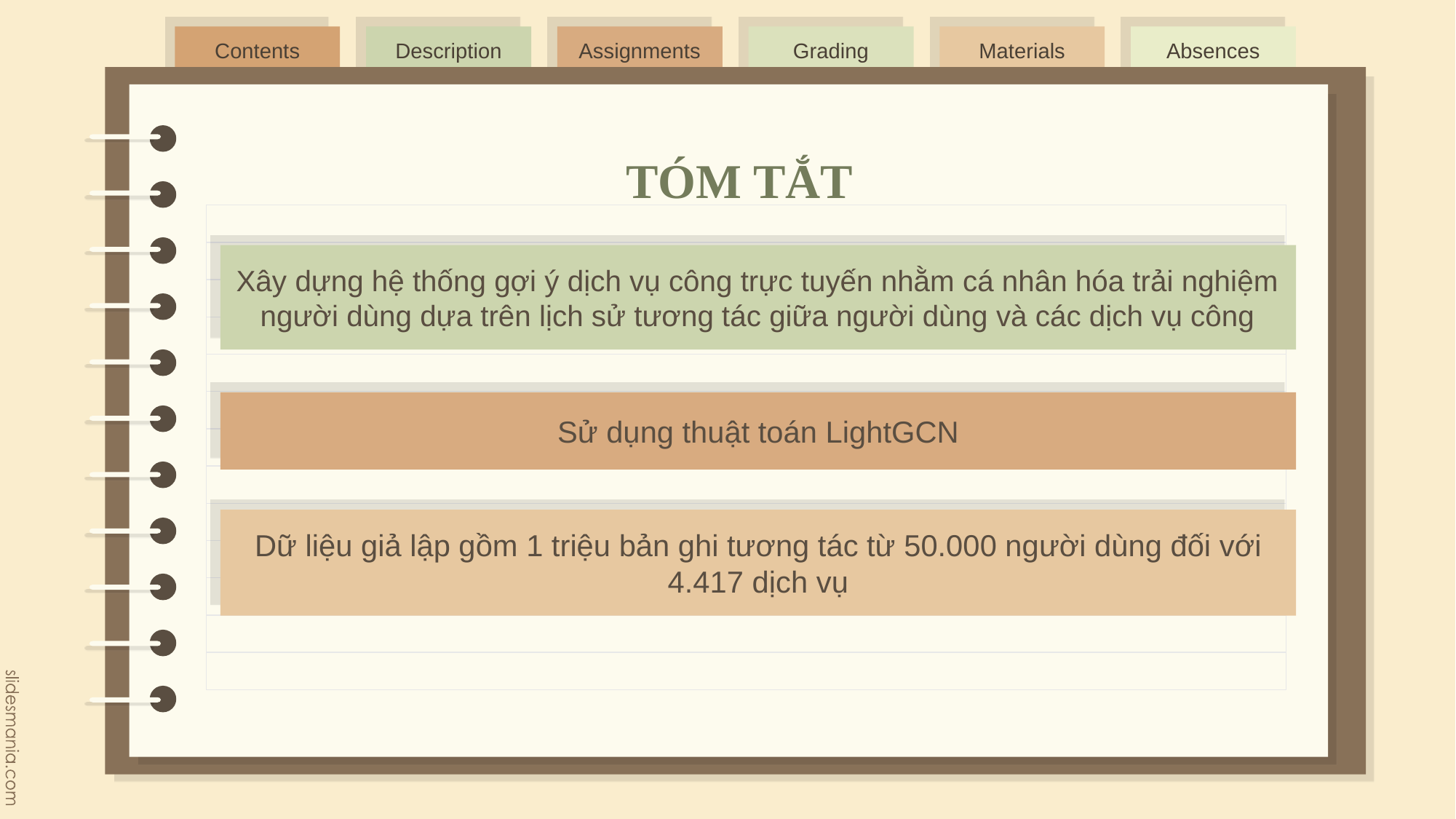

# TÓM TẮT
Xây dựng hệ thống gợi ý dịch vụ công trực tuyến nhằm cá nhân hóa trải nghiệm người dùng dựa trên lịch sử tương tác giữa người dùng và các dịch vụ công
Sử dụng thuật toán LightGCN
Dữ liệu giả lập gồm 1 triệu bản ghi tương tác từ 50.000 người dùng đối với 4.417 dịch vụ